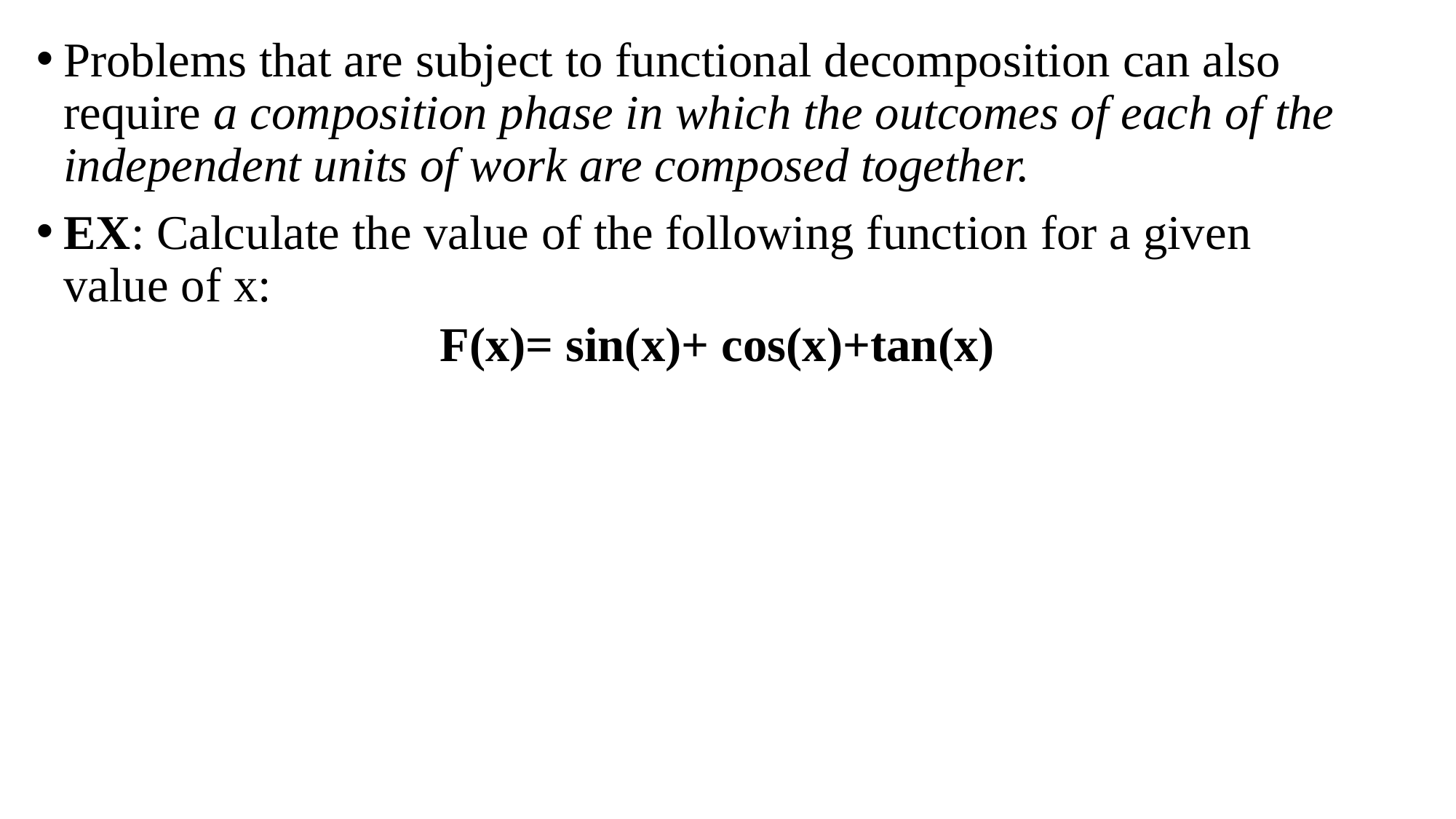

Problems that are subject to functional decomposition can also require a composition phase in which the outcomes of each of the independent units of work are composed together.
EX: Calculate the value of the following function for a given value of x:
F(x)= sin(x)+ cos(x)+tan(x)